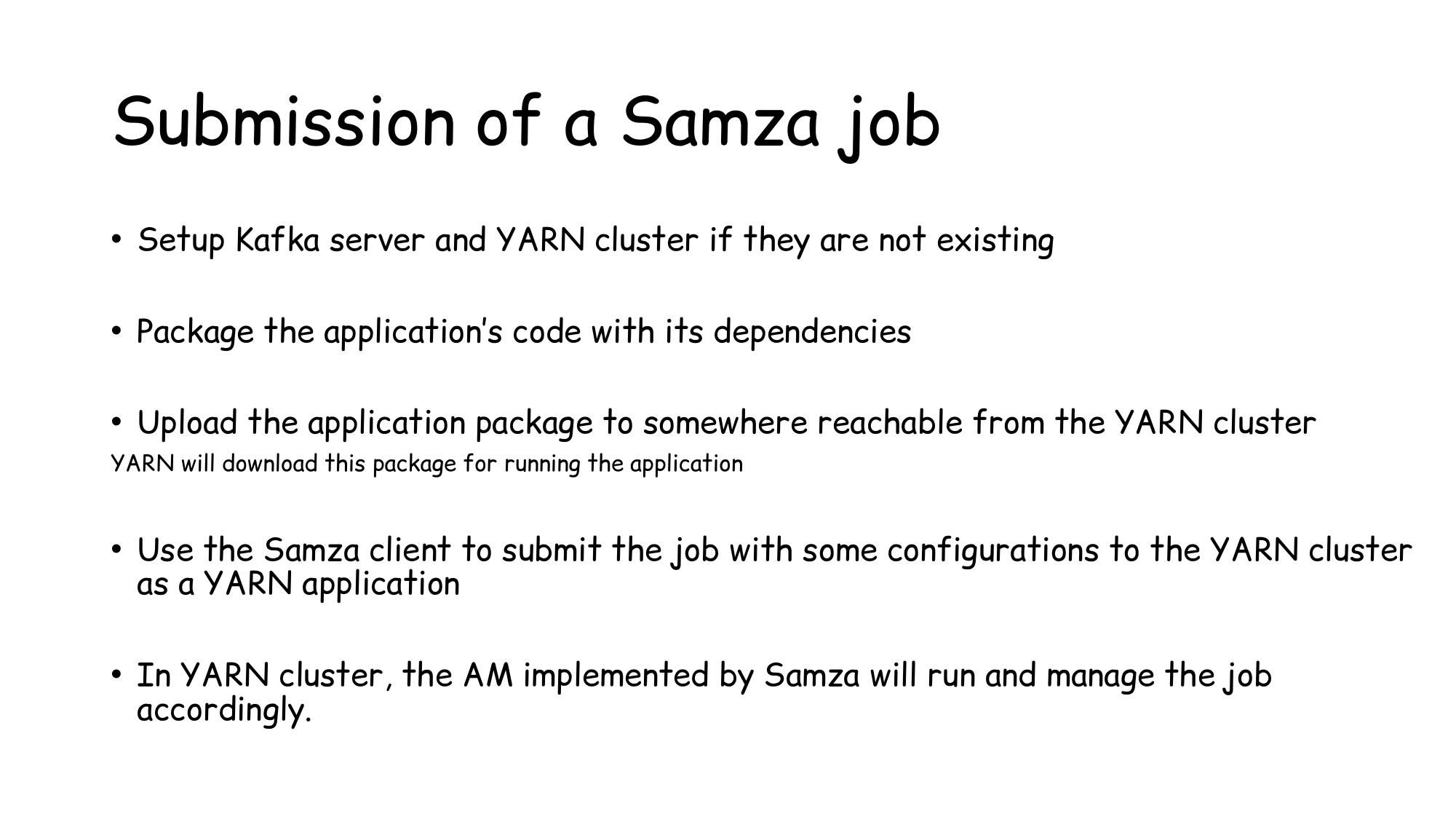

# Submission of a Samza job
Setup Kafka server and YARN cluster if they are not existing

Package the application’s code with its dependencies

Upload the application package to somewhere reachable from the YARN cluster
YARN will download this package for running the application

Use the Samza client to submit the job with some configurations to the YARN cluster as a YARN application

In YARN cluster, the AM implemented by Samza will run and manage the job accordingly.